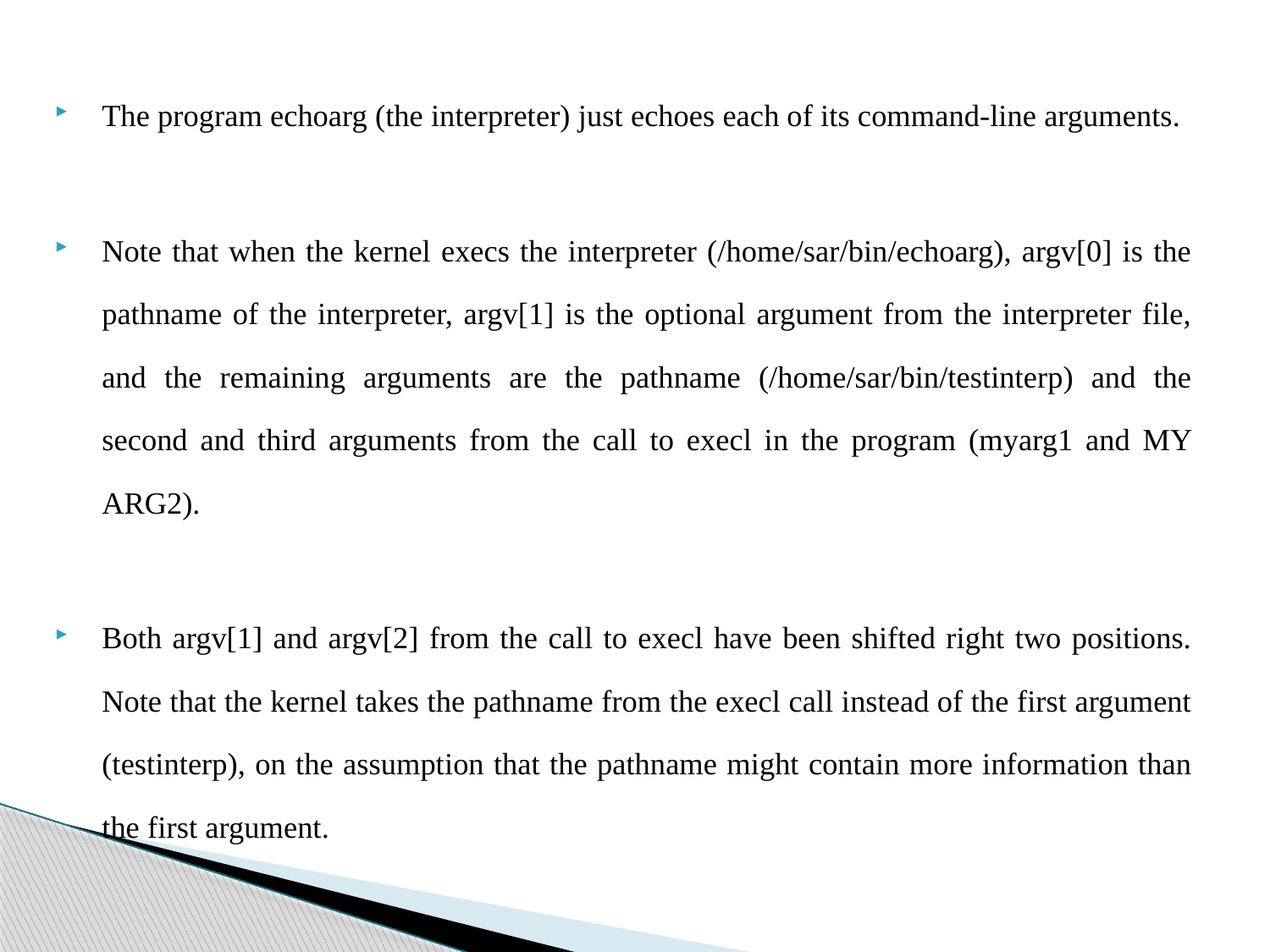

The program echoarg (the interpreter) just echoes each of its command-line arguments.

Note that when the kernel execs the interpreter (/home/sar/bin/echoarg), argv[0] is the pathname of the interpreter, argv[1] is the optional argument from the interpreter file, and the remaining arguments are the pathname (/home/sar/bin/testinterp) and the second and third arguments from the call to execl in the program (myarg1 and MY ARG2).

Both argv[1] and argv[2] from the call to execl have been shifted right two positions. Note that the kernel takes the pathname from the execl call instead of the first argument (testinterp), on the assumption that the pathname might contain more information than the first argument.